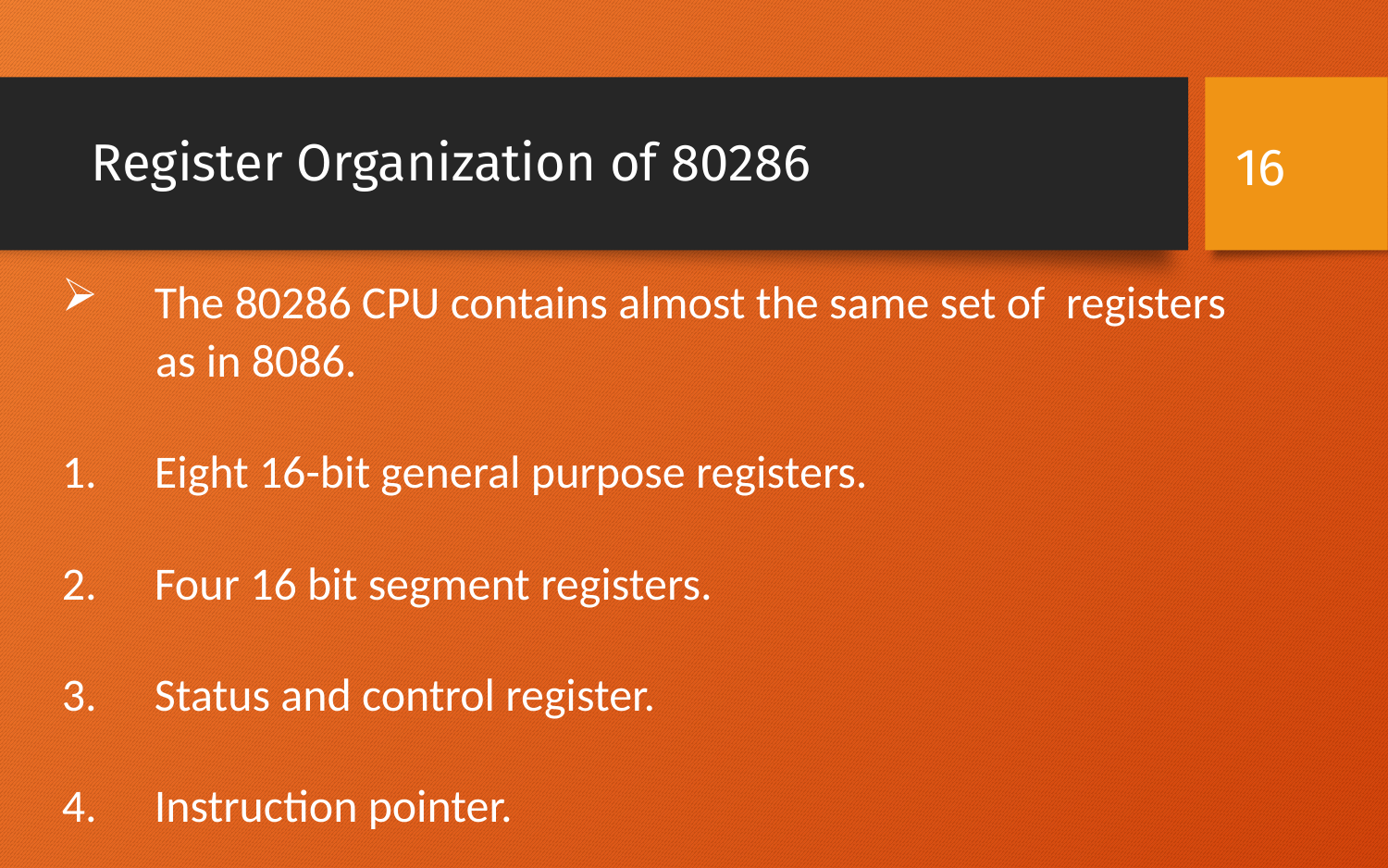

# Register Organization of 80286
16
The 80286 CPU contains almost the same set of  registers
         as in 8086.

Eight 16-bit general purpose registers.

Four 16 bit segment registers.

Status and control register.

Instruction pointer.